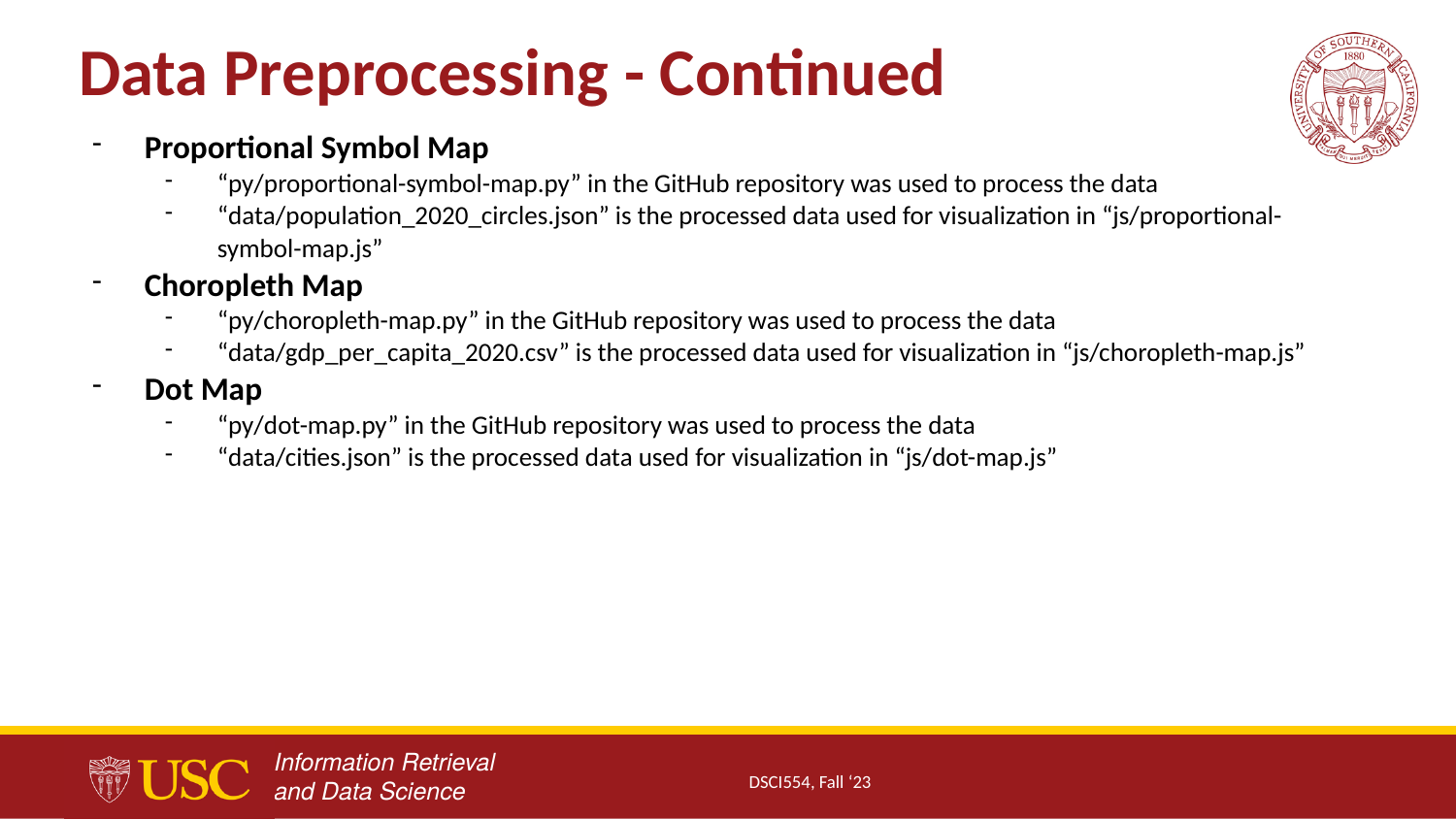

Data Preprocessing - Continued
Proportional Symbol Map
“py/proportional-symbol-map.py” in the GitHub repository was used to process the data
“data/population_2020_circles.json” is the processed data used for visualization in “js/proportional-symbol-map.js”
Choropleth Map
“py/choropleth-map.py” in the GitHub repository was used to process the data
“data/gdp_per_capita_2020.csv” is the processed data used for visualization in “js/choropleth-map.js”
Dot Map
“py/dot-map.py” in the GitHub repository was used to process the data
“data/cities.json” is the processed data used for visualization in “js/dot-map.js”
DSCI554, Fall ‘23